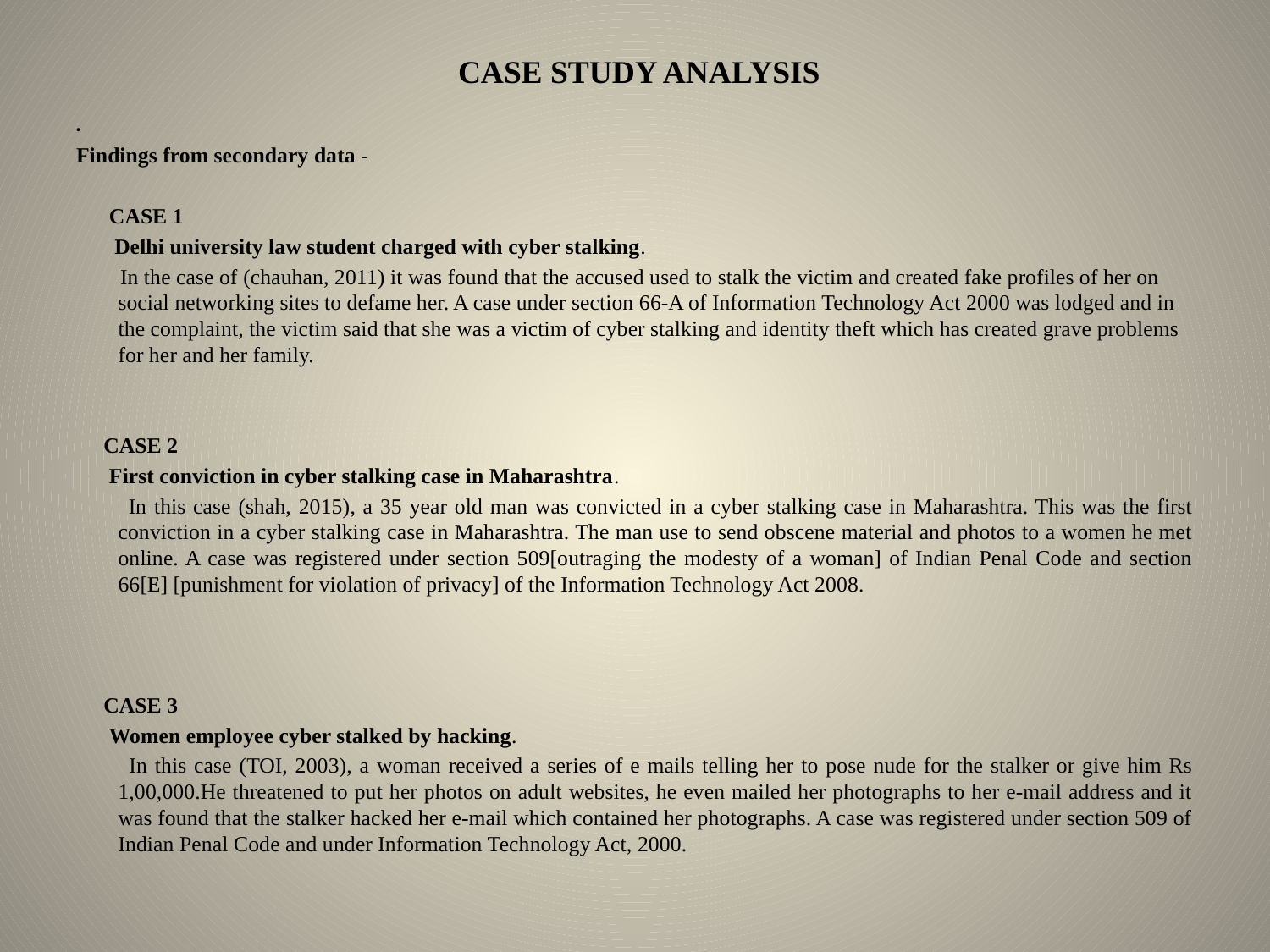

# CASE STUDY ANALYSIS

Findings from secondary data -

      CASE 1
       Delhi university law student charged with cyber stalking.
        In the case of (chauhan, 2011) it was found that the accused used to stalk the victim and created fake profiles of her on social networking sites to defame her. A case under section 66-A of Information Technology Act 2000 was lodged and in the complaint, the victim said that she was a victim of cyber stalking and identity theft which has created grave problems for her and her family.

     CASE 2
      First conviction in cyber stalking case in Maharashtra.
       In this case (shah, 2015), a 35 year old man was convicted in a cyber stalking case in Maharashtra. This was the first conviction in a cyber stalking case in Maharashtra. The man use to send obscene material and photos to a women he met online. A case was registered under section 509[outraging the modesty of a woman] of Indian Penal Code and section 66[E] [punishment for violation of privacy] of the Information Technology Act 2008.

     CASE 3
      Women employee cyber stalked by hacking.
       In this case (TOI, 2003), a woman received a series of e mails telling her to pose nude for the stalker or give him Rs 1,00,000.He threatened to put her photos on adult websites, he even mailed her photographs to her e-mail address and it was found that the stalker hacked her e-mail which contained her photographs. A case was registered under section 509 of Indian Penal Code and under Information Technology Act, 2000.